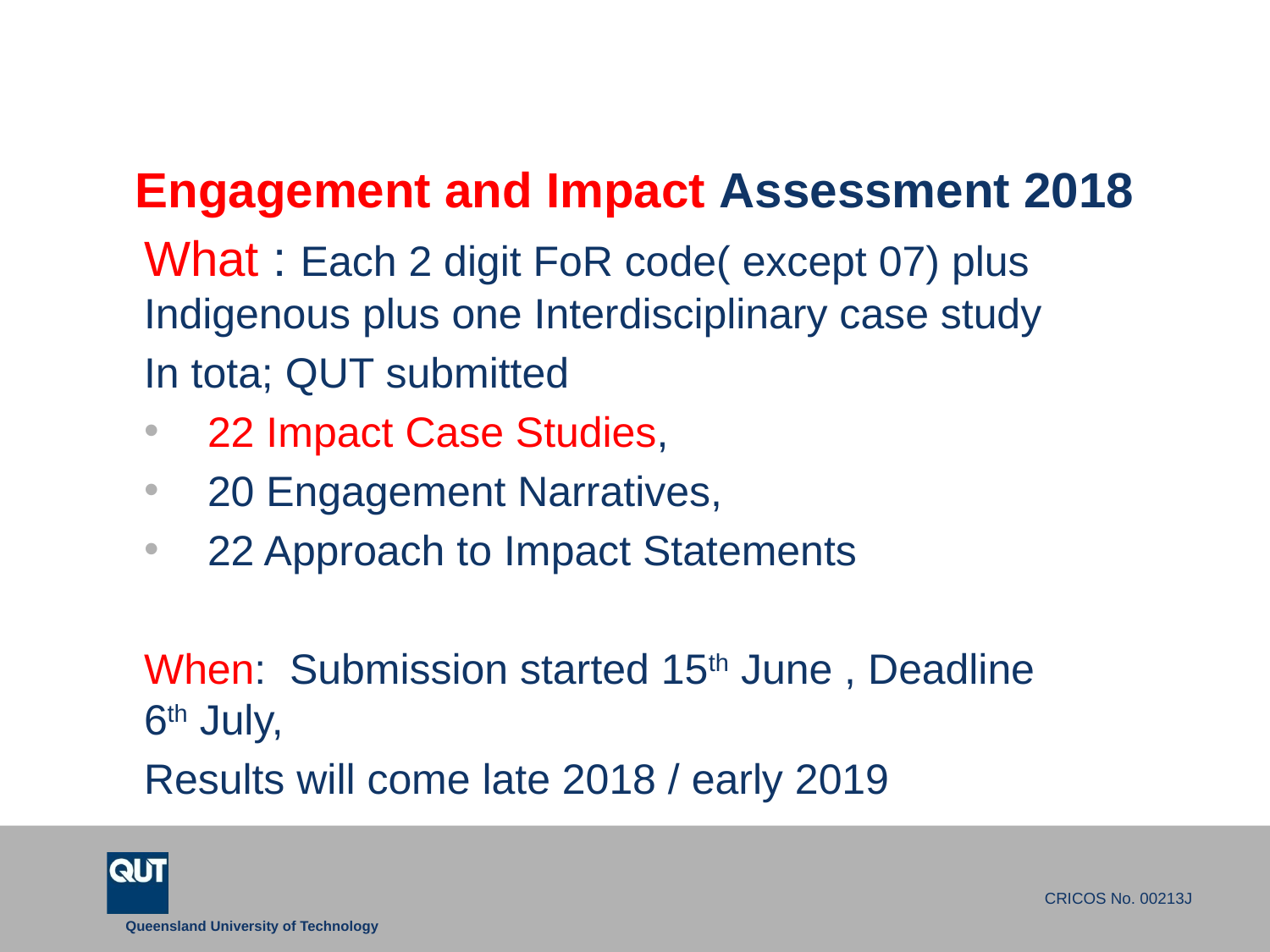

# Engagement and Impact Assessment 2018
What : Each 2 digit FoR code( except 07) plus Indigenous plus one Interdisciplinary case study
In tota; QUT submitted
22 Impact Case Studies,
20 Engagement Narratives,
22 Approach to Impact Statements

When:  Submission started 15th June , Deadline 6th July,
Results will come late 2018 / early 2019